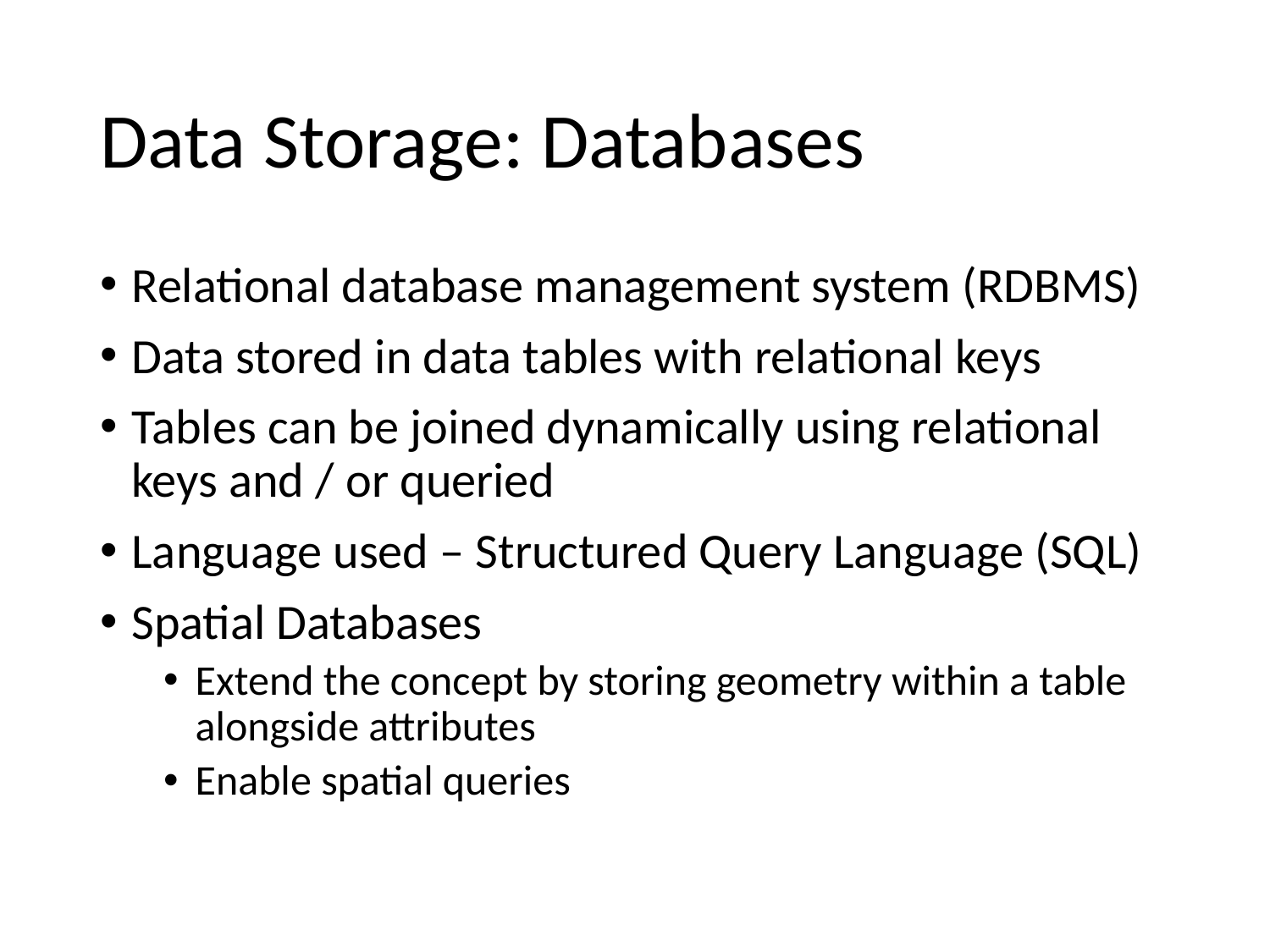

# Data Storage: Databases
Relational database management system (RDBMS)
Data stored in data tables with relational keys
Tables can be joined dynamically using relational keys and / or queried
Language used – Structured Query Language (SQL)
Spatial Databases
Extend the concept by storing geometry within a table alongside attributes
Enable spatial queries